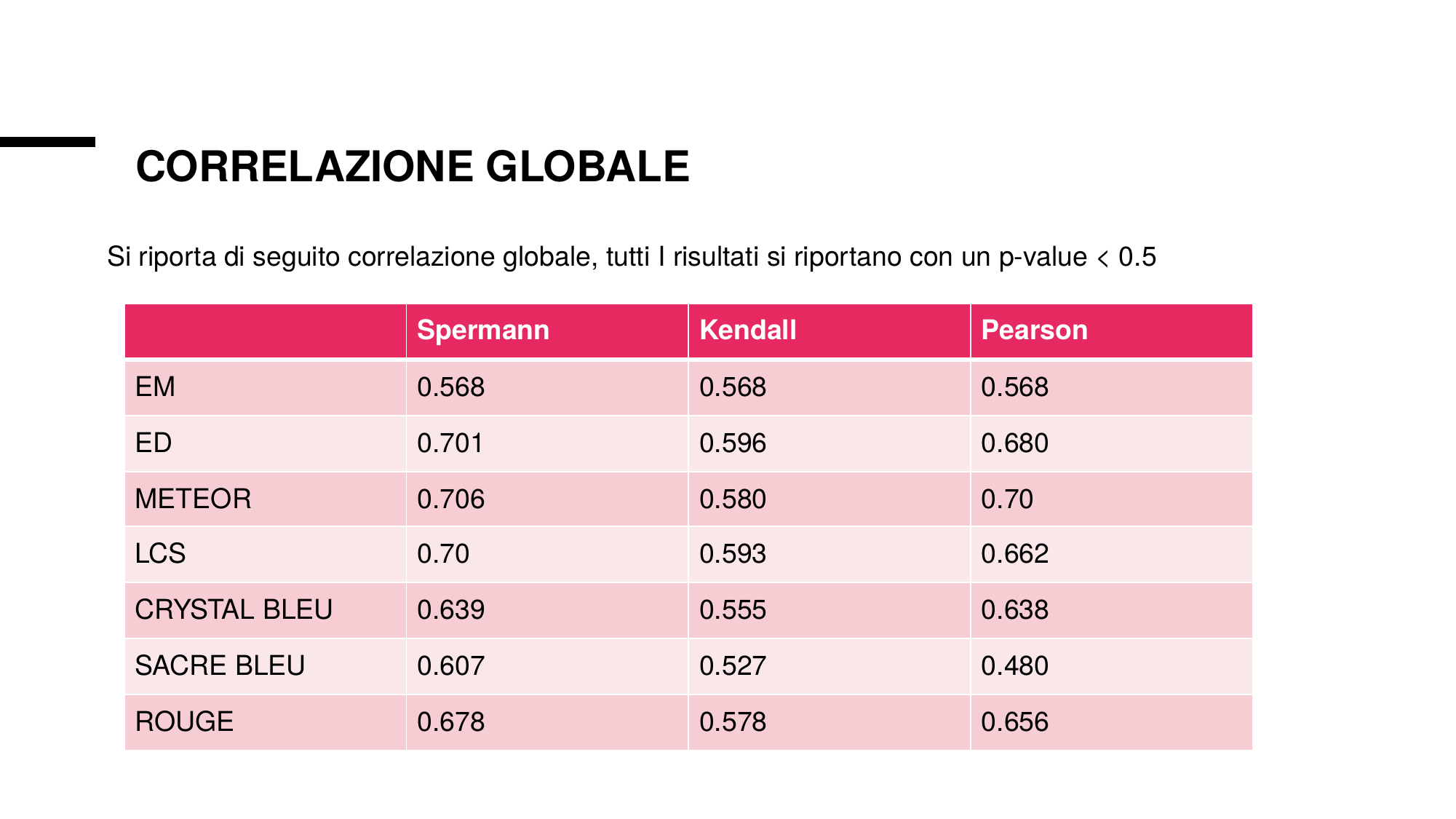

# Correlazione globale
Si riporta di seguito correlazione globale, tutti I risultati si riportano con un p-value < 0.5
|  | Spermann | Kendall | Pearson |
| --- | --- | --- | --- |
| EM | 0.568 | 0.568 | 0.568 |
| ED | 0.701 | 0.596 | 0.680 |
| METEOR | 0.706 | 0.580 | 0.70 |
| LCS | 0.70 | 0.593 | 0.662 |
| CRYSTAL BLEU | 0.639 | 0.555 | 0.638 |
| SACRE BLEU | 0.607 | 0.527 | 0.480 |
| ROUGE | 0.678 | 0.578 | 0.656 |